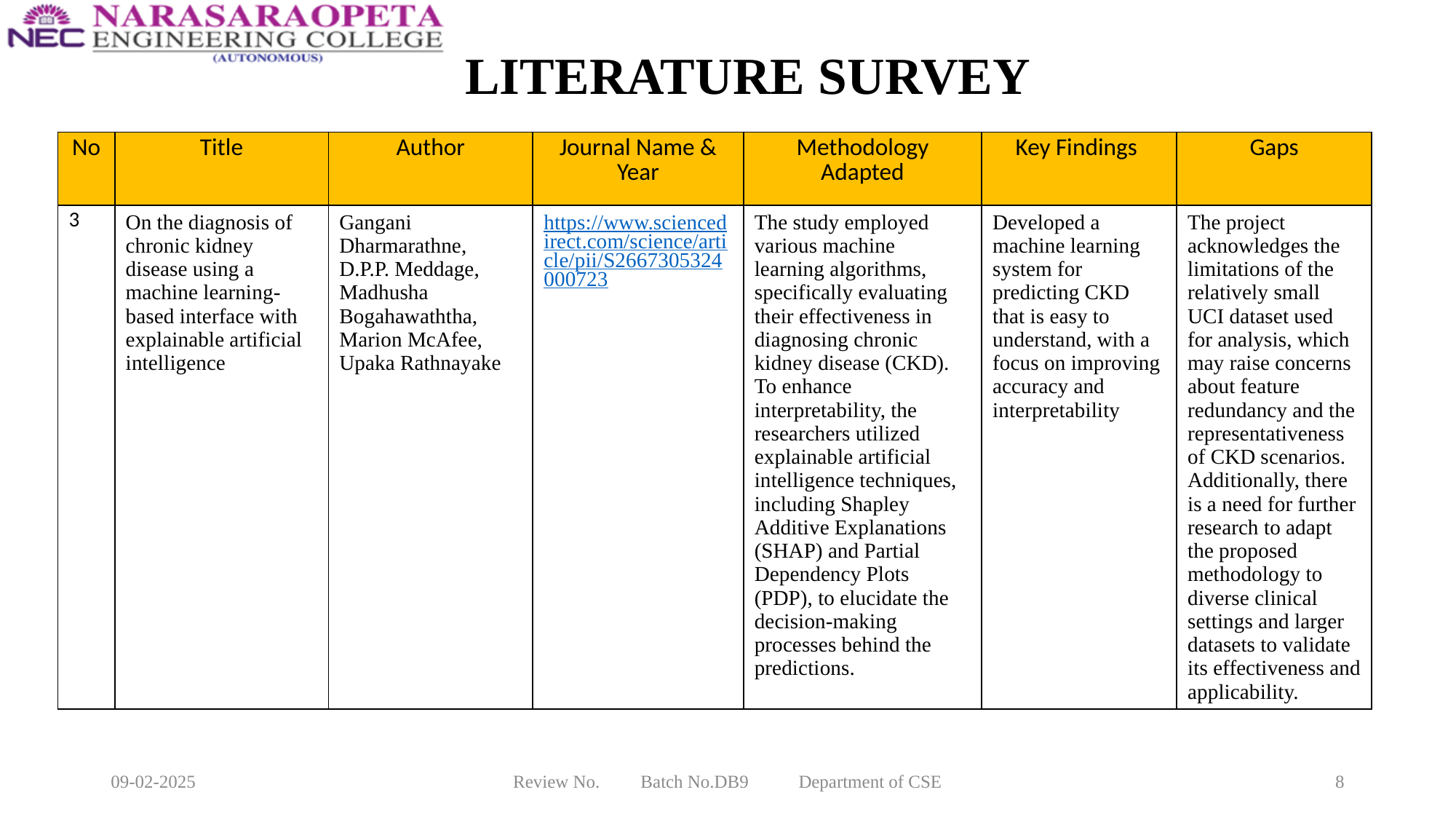

# LITERATURE SURVEY
| No | Title | Author | Journal Name & Year | Methodology Adapted | Key Findings | Gaps |
| --- | --- | --- | --- | --- | --- | --- |
| 3 | On the diagnosis of chronic kidney disease using a machine learning-based interface with explainable artificial intelligence | Gangani Dharmarathne, D.P.P. Meddage, Madhusha Bogahawaththa, Marion McAfee, Upaka Rathnayake | https://www.sciencedirect.com/science/article/pii/S2667305324000723 | The study employed various machine learning algorithms, specifically evaluating their effectiveness in diagnosing chronic kidney disease (CKD). To enhance interpretability, the researchers utilized explainable artificial intelligence techniques, including Shapley Additive Explanations (SHAP) and Partial Dependency Plots (PDP), to elucidate the decision-making processes behind the predictions. | Developed a machine learning system for predicting CKD that is easy to understand, with a focus on improving accuracy and interpretability | The project acknowledges the limitations of the relatively small UCI dataset used for analysis, which may raise concerns about feature redundancy and the representativeness of CKD scenarios. Additionally, there is a need for further research to adapt the proposed methodology to diverse clinical settings and larger datasets to validate its effectiveness and applicability. |

09-02-2025
Review No.         Batch No.DB9           Department of CSE
8